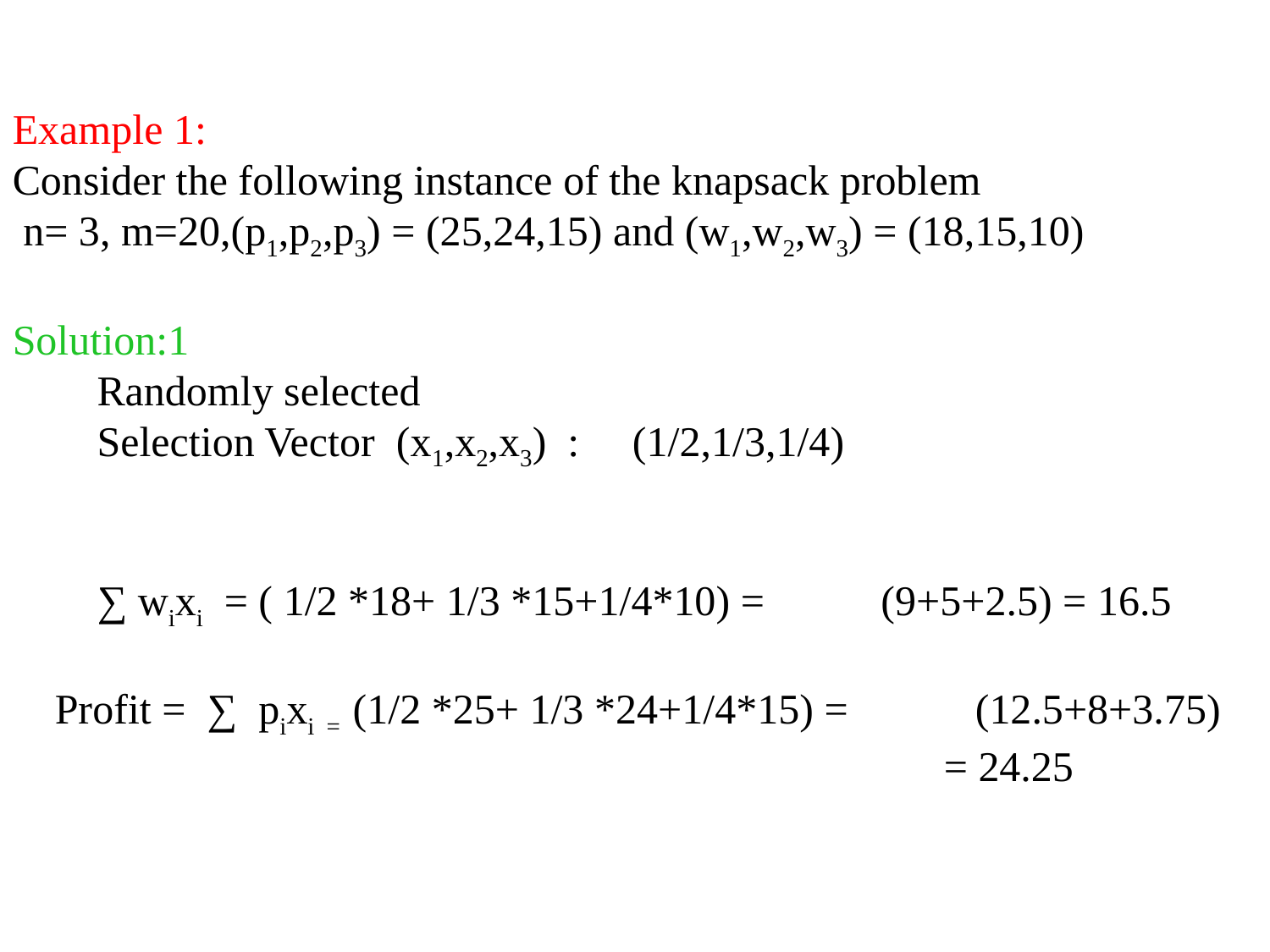

Example 1:
Consider the following instance of the knapsack problem
 n= 3, m=20,(p1,p2,p3) = (25,24,15) and (w1,w2,w3) = (18,15,10)

Solution:1
        Randomly selected
        Selection Vector  (x1,x2,x3)  :     (1/2,1/3,1/4)

        ∑ wixi  = ( 1/2 *18+ 1/3 *15+1/4*10) =           (9+5+2.5) = 16.5

    Profit =  ∑  pixi  =  (1/2 *25+ 1/3 *24+1/4*15) =            (12.5+8+3.75)  							    = 24.25